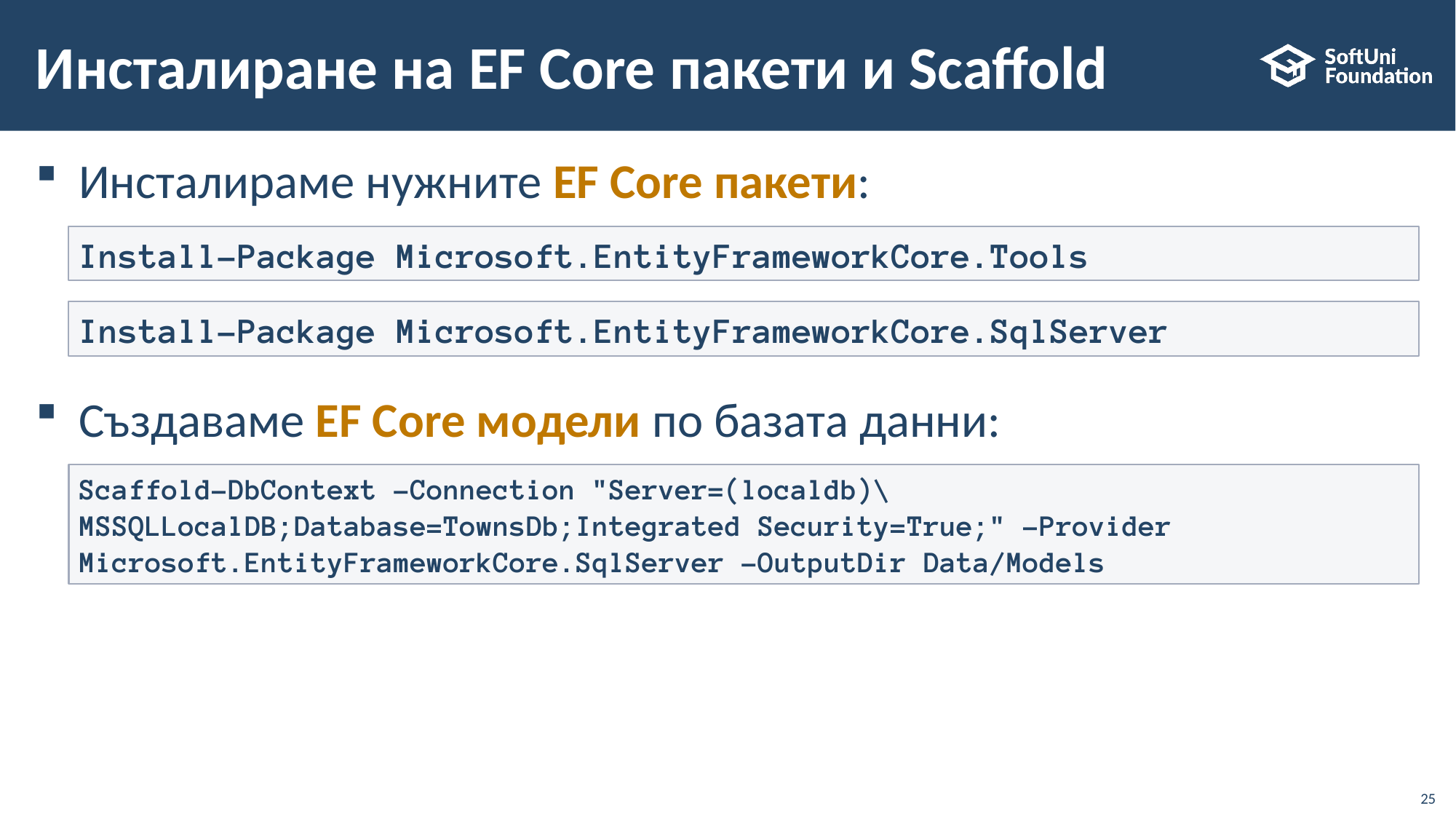

# Инсталиране на EF Core пакети и Scaffold
Инсталираме нужните EF Core пакети:

Създаваме EF Core модели по базата данни:

Install-Package Microsoft.EntityFrameworkCore.Tools
Install-Package Microsoft.EntityFrameworkCore.SqlServer
Scaffold-DbContext -Connection "Server=(localdb)\MSSQLLocalDB;Database=TownsDb;Integrated Security=True;" -Provider Microsoft.EntityFrameworkCore.SqlServer -OutputDir Data/Models
25